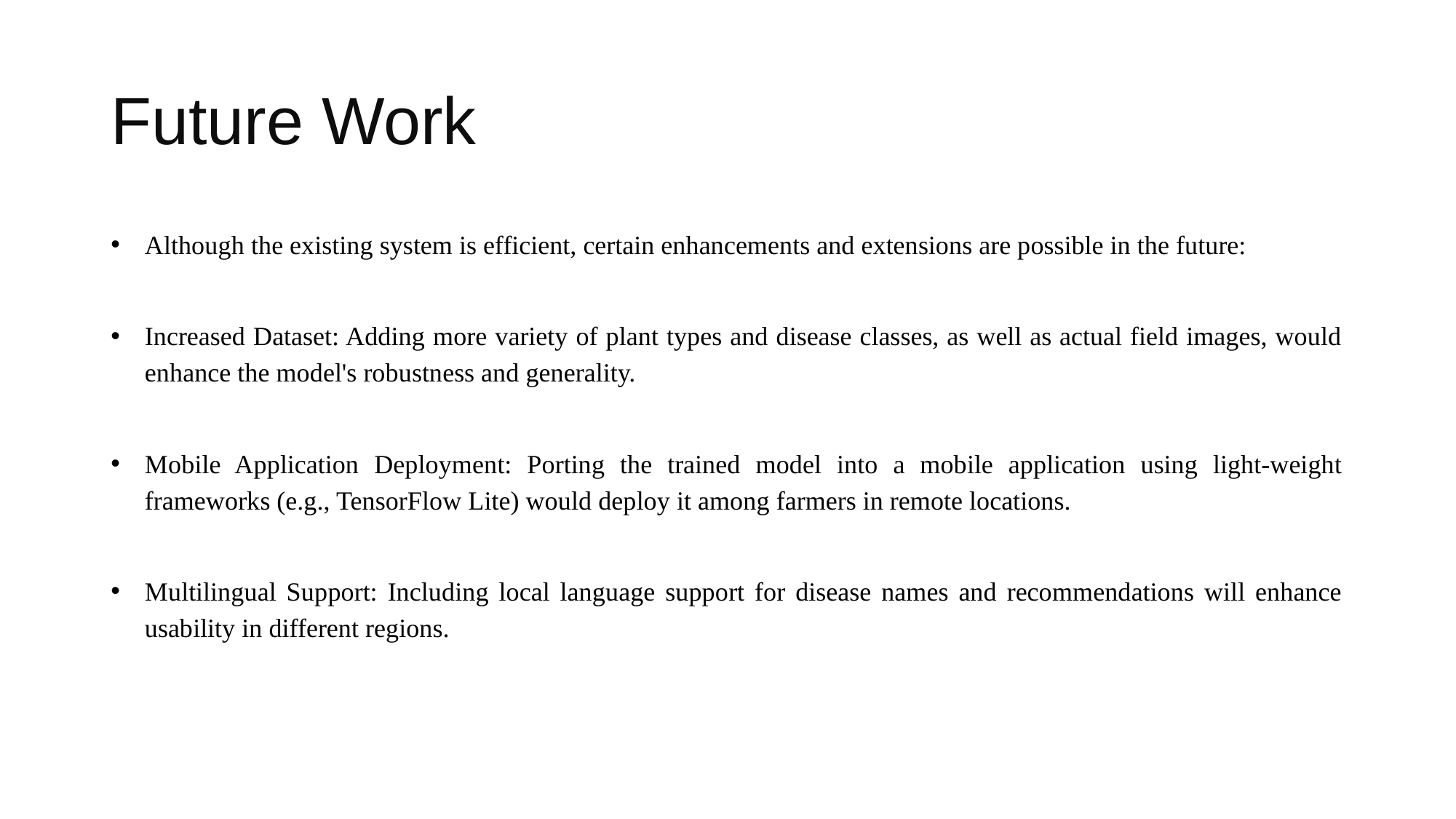

# Future Work
Although the existing system is efficient, certain enhancements and extensions are possible in the future:

Increased Dataset: Adding more variety of plant types and disease classes, as well as actual field images, would enhance the model's robustness and generality.

Mobile Application Deployment: Porting the trained model into a mobile application using light-weight frameworks (e.g., TensorFlow Lite) would deploy it among farmers in remote locations.

Multilingual Support: Including local language support for disease names and recommendations will enhance usability in different regions.